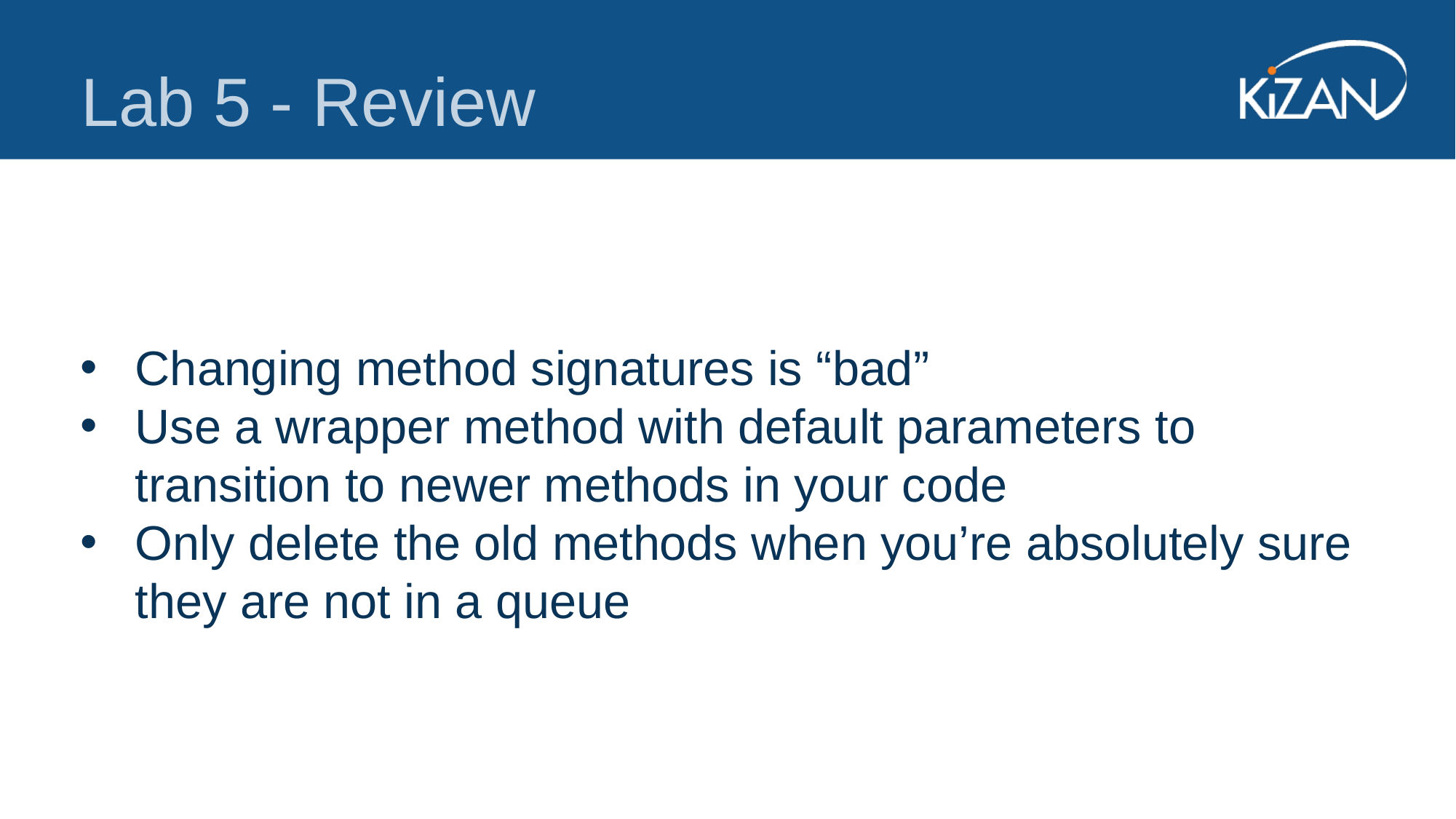

Lab 5 - Review
Changing method signatures is “bad”
Use a wrapper method with default parameters to transition to newer methods in your code
Only delete the old methods when you’re absolutely sure they are not in a queue